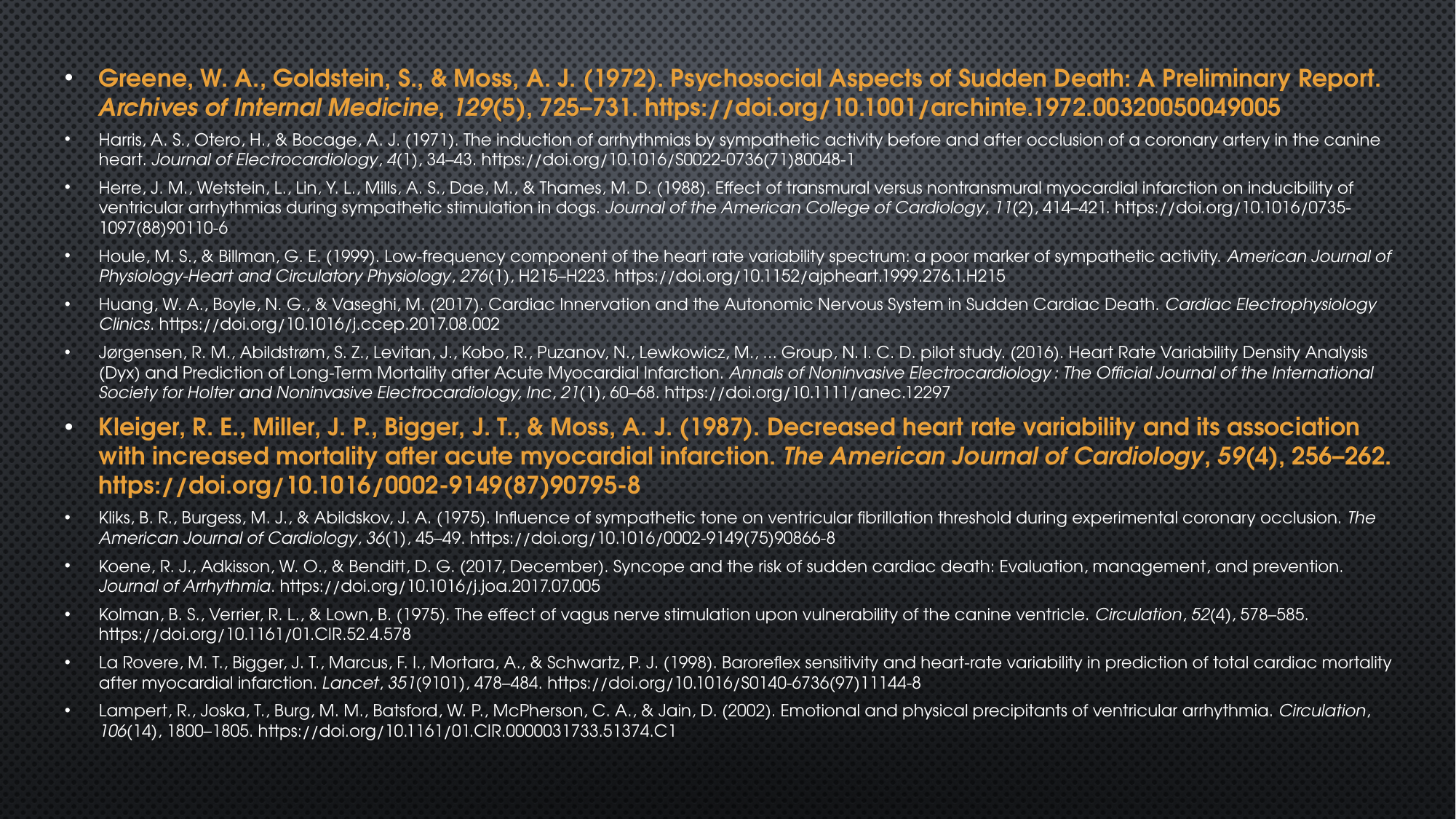

Greene, W. A., Goldstein, S., & Moss, A. J. (1972). Psychosocial Aspects of Sudden Death: A Preliminary Report. Archives of Internal Medicine, 129(5), 725–731. https://doi.org/10.1001/archinte.1972.00320050049005
Harris, A. S., Otero, H., & Bocage, A. J. (1971). The induction of arrhythmias by sympathetic activity before and after occlusion of a coronary artery in the canine heart. Journal of Electrocardiology, 4(1), 34–43. https://doi.org/10.1016/S0022-0736(71)80048-1
Herre, J. M., Wetstein, L., Lin, Y. L., Mills, A. S., Dae, M., & Thames, M. D. (1988). Effect of transmural versus nontransmural myocardial infarction on inducibility of ventricular arrhythmias during sympathetic stimulation in dogs. Journal of the American College of Cardiology, 11(2), 414–421. https://doi.org/10.1016/0735-1097(88)90110-6
Houle, M. S., & Billman, G. E. (1999). Low-frequency component of the heart rate variability spectrum: a poor marker of sympathetic activity. American Journal of Physiology-Heart and Circulatory Physiology, 276(1), H215–H223. https://doi.org/10.1152/ajpheart.1999.276.1.H215
Huang, W. A., Boyle, N. G., & Vaseghi, M. (2017). Cardiac Innervation and the Autonomic Nervous System in Sudden Cardiac Death. Cardiac Electrophysiology Clinics. https://doi.org/10.1016/j.ccep.2017.08.002
Jørgensen, R. M., Abildstrøm, S. Z., Levitan, J., Kobo, R., Puzanov, N., Lewkowicz, M., … Group, N. I. C. D. pilot study. (2016). Heart Rate Variability Density Analysis (Dyx) and Prediction of Long-Term Mortality after Acute Myocardial Infarction. Annals of Noninvasive Electrocardiology : The Official Journal of the International Society for Holter and Noninvasive Electrocardiology, Inc, 21(1), 60–68. https://doi.org/10.1111/anec.12297
Kleiger, R. E., Miller, J. P., Bigger, J. T., & Moss, A. J. (1987). Decreased heart rate variability and its association with increased mortality after acute myocardial infarction. The American Journal of Cardiology, 59(4), 256–262. https://doi.org/10.1016/0002-9149(87)90795-8
Kliks, B. R., Burgess, M. J., & Abildskov, J. A. (1975). Influence of sympathetic tone on ventricular fibrillation threshold during experimental coronary occlusion. The American Journal of Cardiology, 36(1), 45–49. https://doi.org/10.1016/0002-9149(75)90866-8
Koene, R. J., Adkisson, W. O., & Benditt, D. G. (2017, December). Syncope and the risk of sudden cardiac death: Evaluation, management, and prevention. Journal of Arrhythmia. https://doi.org/10.1016/j.joa.2017.07.005
Kolman, B. S., Verrier, R. L., & Lown, B. (1975). The effect of vagus nerve stimulation upon vulnerability of the canine ventricle. Circulation, 52(4), 578–585. https://doi.org/10.1161/01.CIR.52.4.578
La Rovere, M. T., Bigger, J. T., Marcus, F. I., Mortara, A., & Schwartz, P. J. (1998). Baroreflex sensitivity and heart-rate variability in prediction of total cardiac mortality after myocardial infarction. Lancet, 351(9101), 478–484. https://doi.org/10.1016/S0140-6736(97)11144-8
Lampert, R., Joska, T., Burg, M. M., Batsford, W. P., McPherson, C. A., & Jain, D. (2002). Emotional and physical precipitants of ventricular arrhythmia. Circulation, 106(14), 1800–1805. https://doi.org/10.1161/01.CIR.0000031733.51374.C1